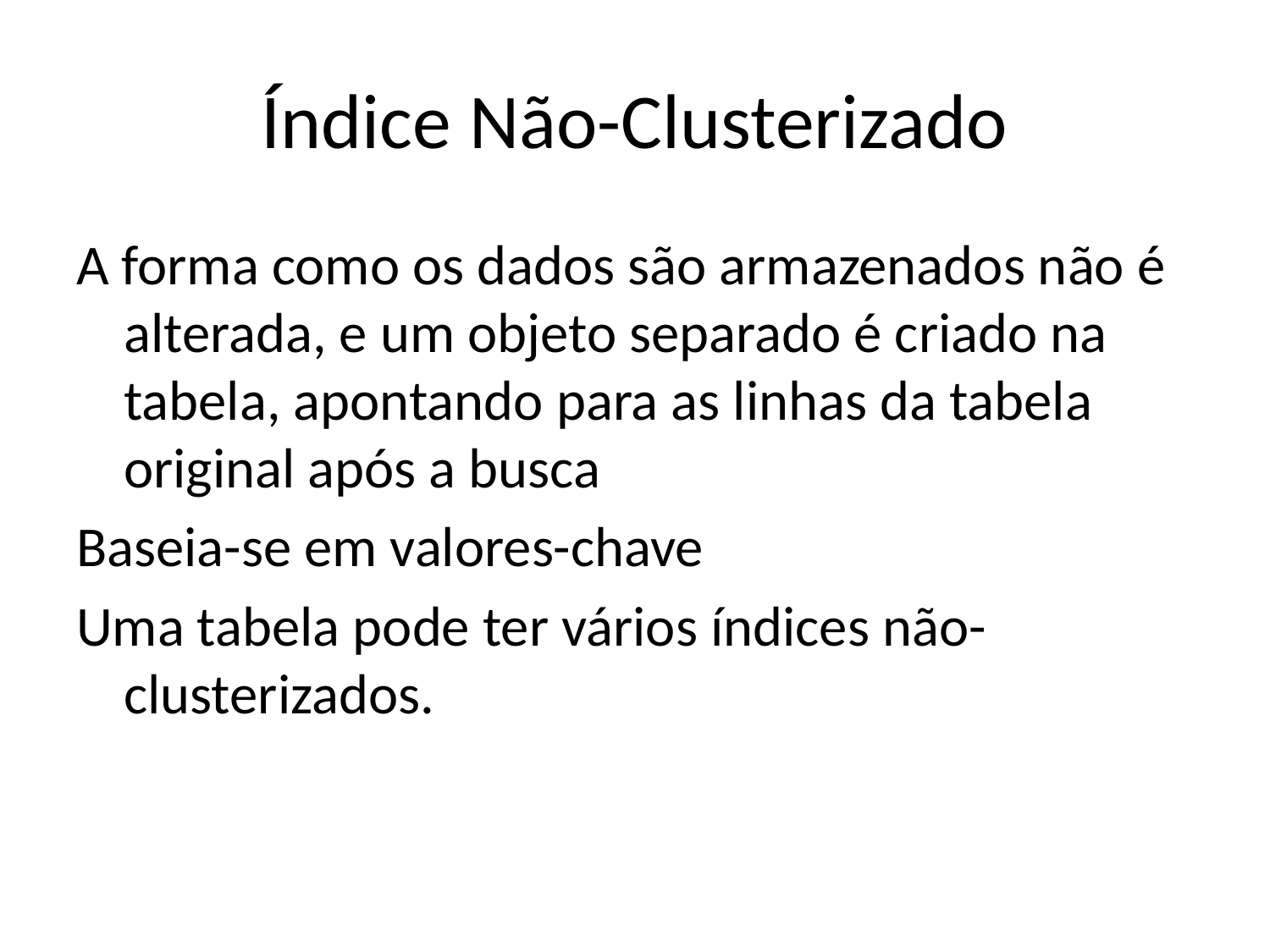

# Índice Não-Clusterizado
A forma como os dados são armazenados não é alterada, e um objeto separado é criado na tabela, apontando para as linhas da tabela original após a busca
Baseia-se em valores-chave
Uma tabela pode ter vários índices não-clusterizados.